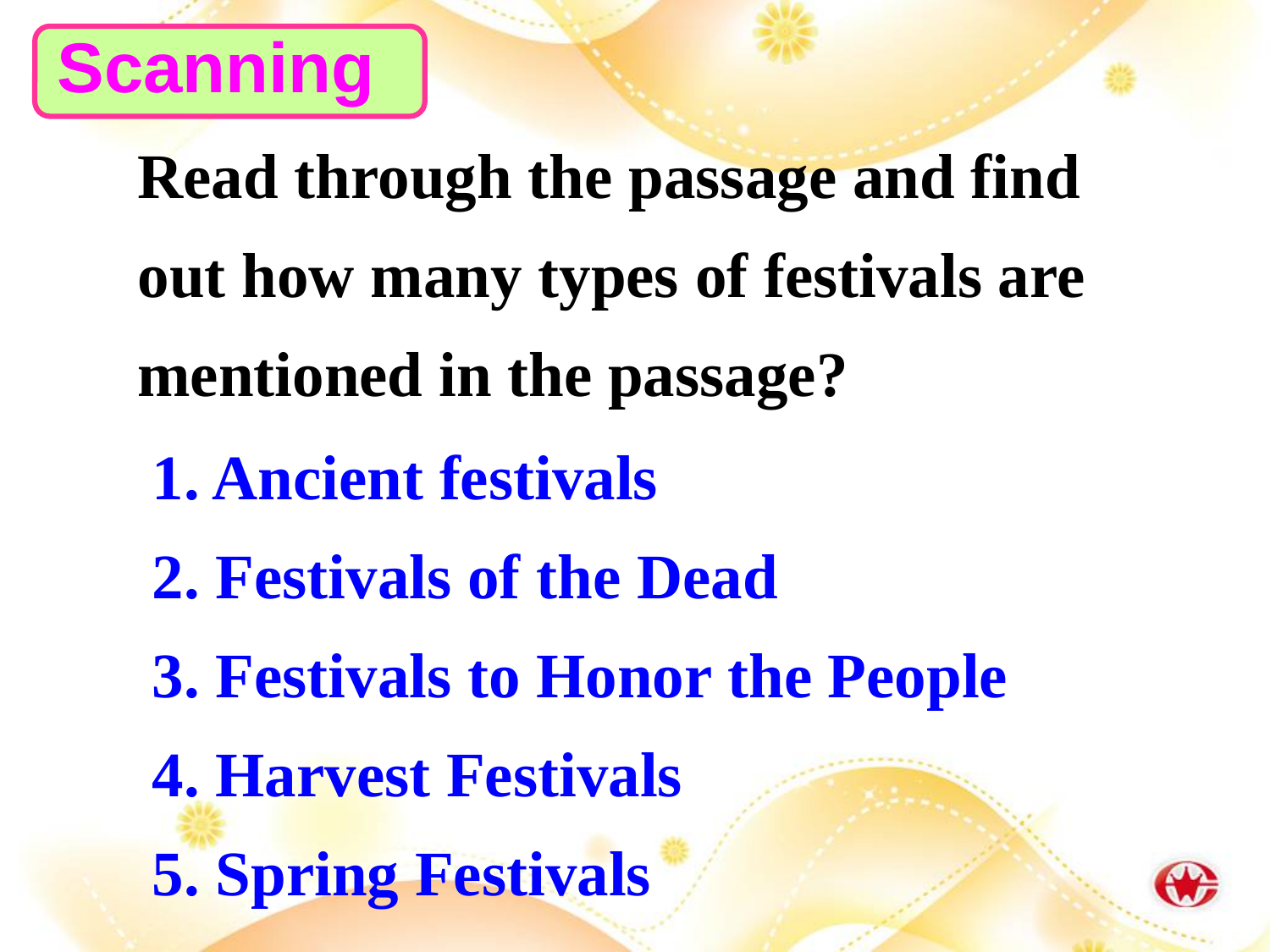

Scanning

Read through the passage and find out how many types of festivals are mentioned in the passage?
1. Ancient festivals
2. Festivals of the Dead
3. Festivals to Honor the People
4. Harvest Festivals
5. Spring Festivals